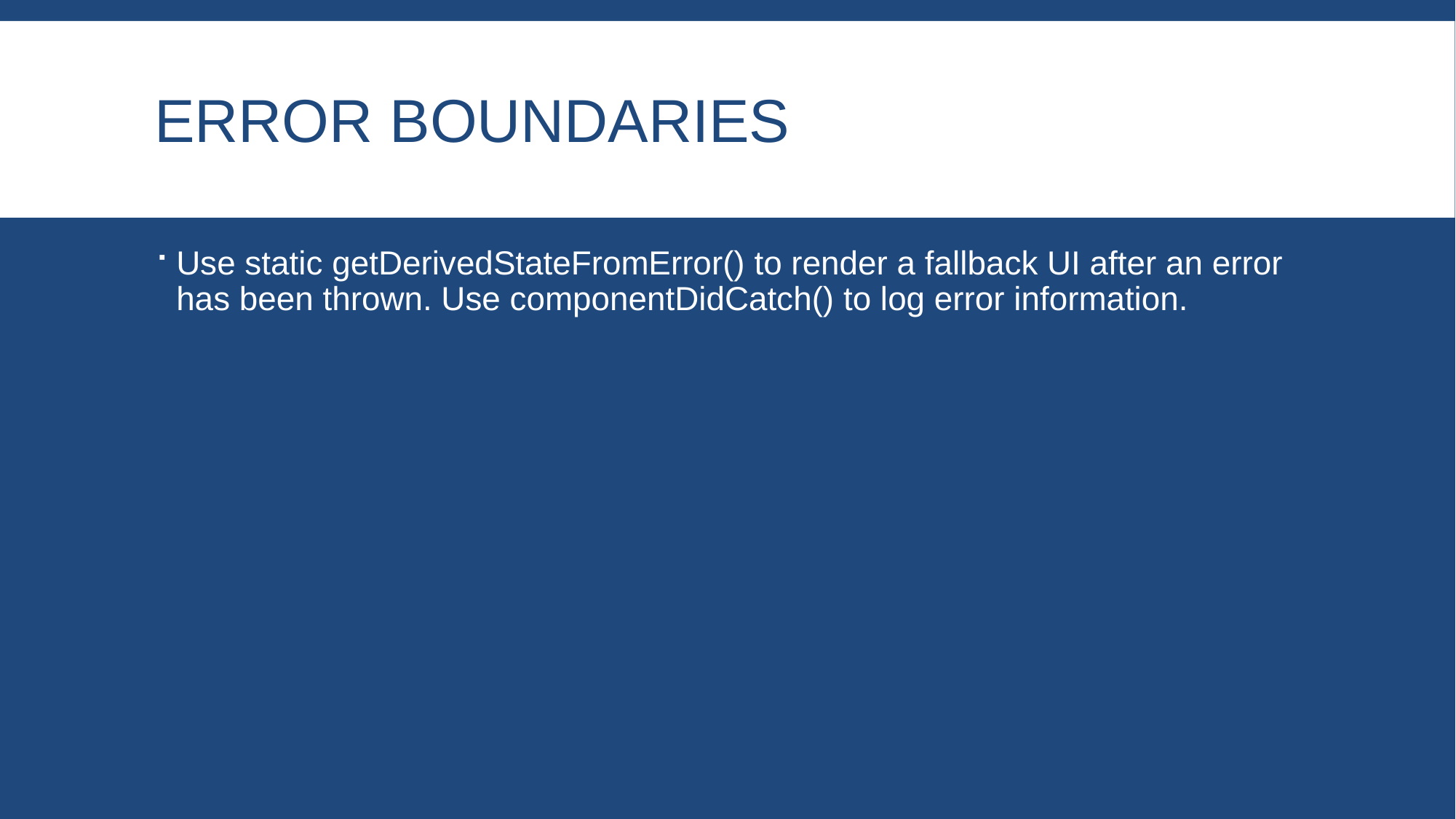

# ERROR boundaries
Use static getDerivedStateFromError() to render a fallback UI after an error has been thrown. Use componentDidCatch() to log error information.